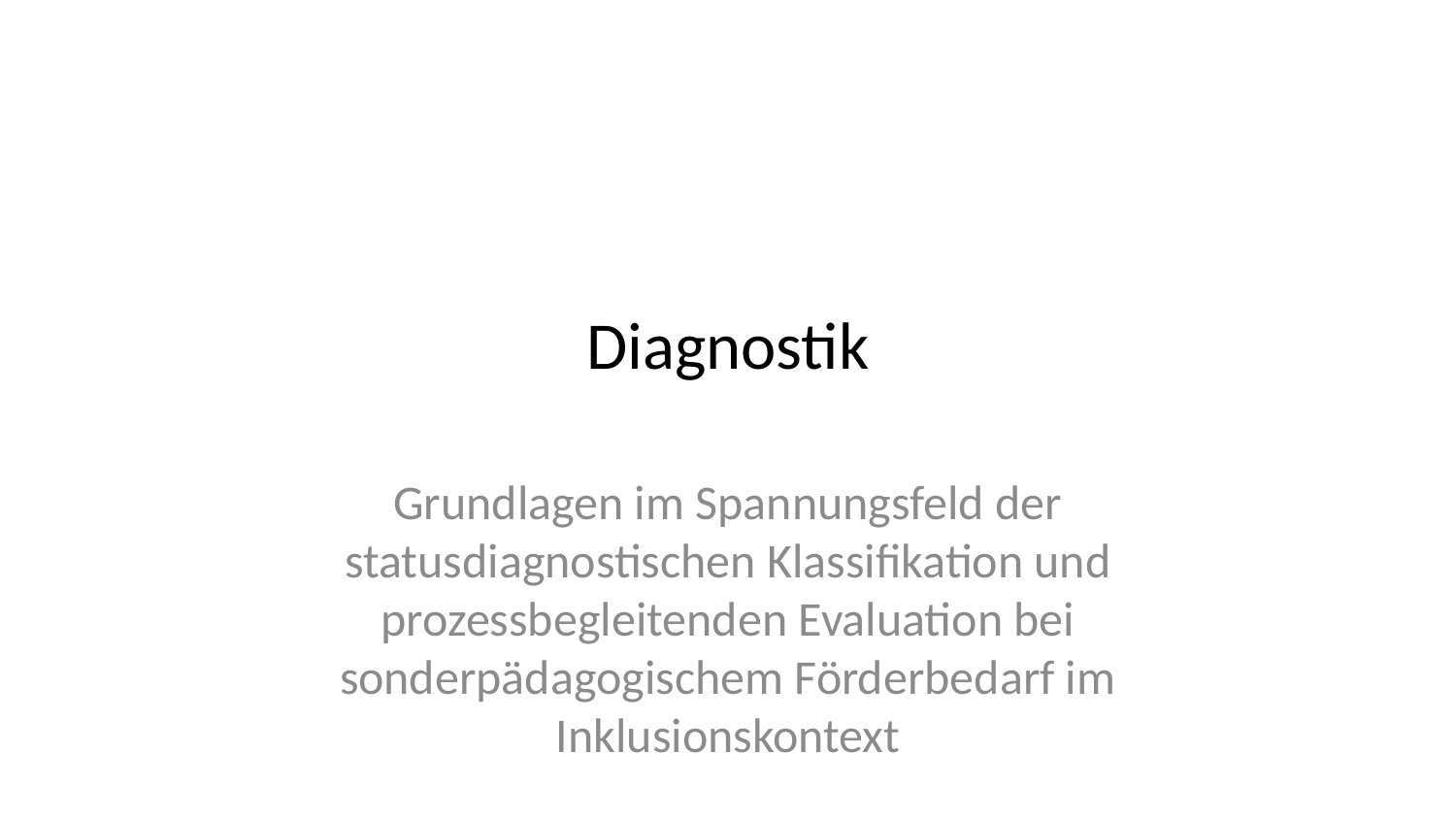

# Diagnostik
Grundlagen im Spannungsfeld der statusdiagnostischen Klassifikation und prozessbegleitenden Evaluation bei sonderpädagogischem Förderbedarf im Inklusionskontext